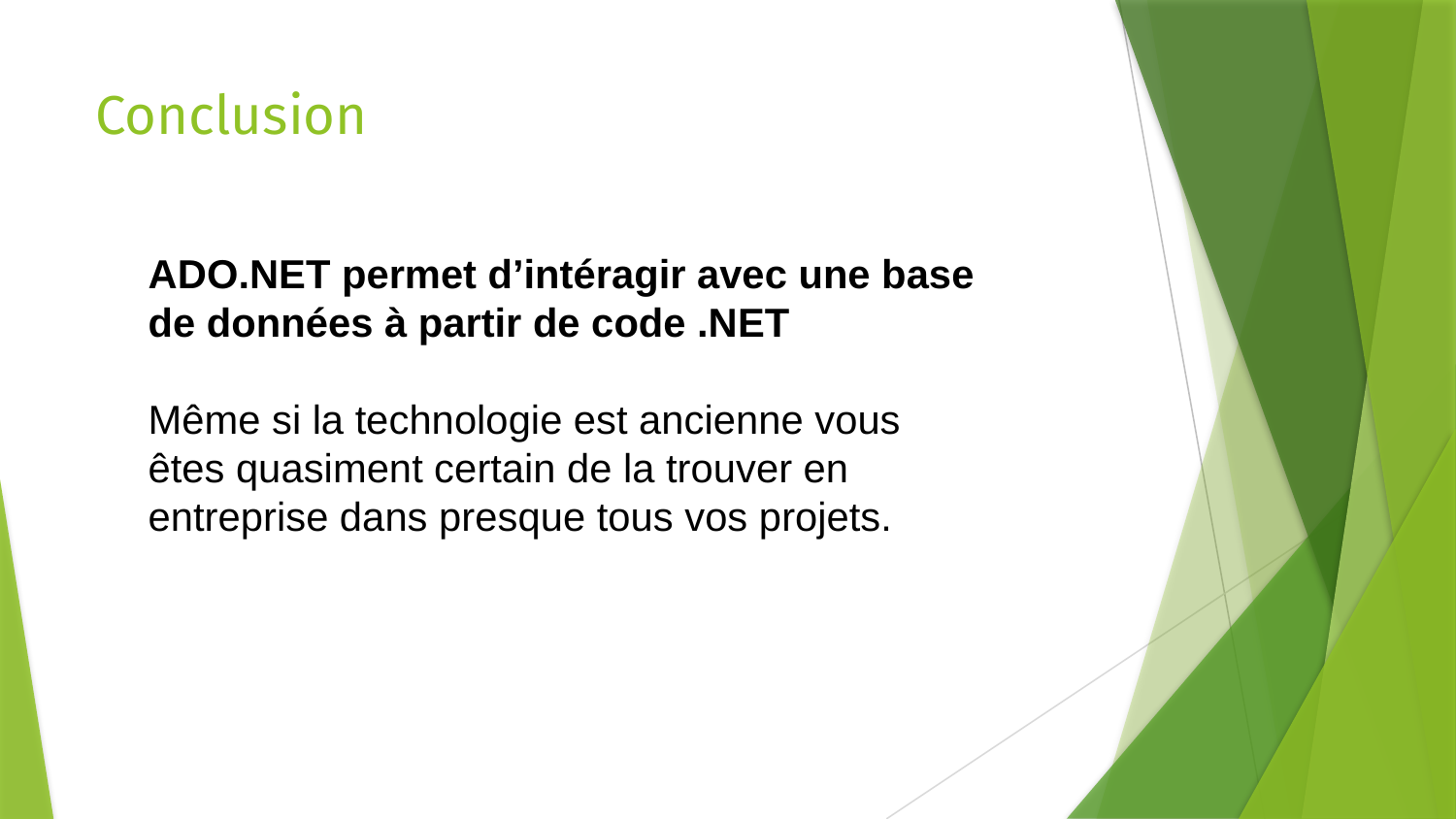

# Conclusion
ADO.NET permet d’intéragir avec une base de données à partir de code .NET

Même si la technologie est ancienne vous êtes quasiment certain de la trouver en entreprise dans presque tous vos projets.